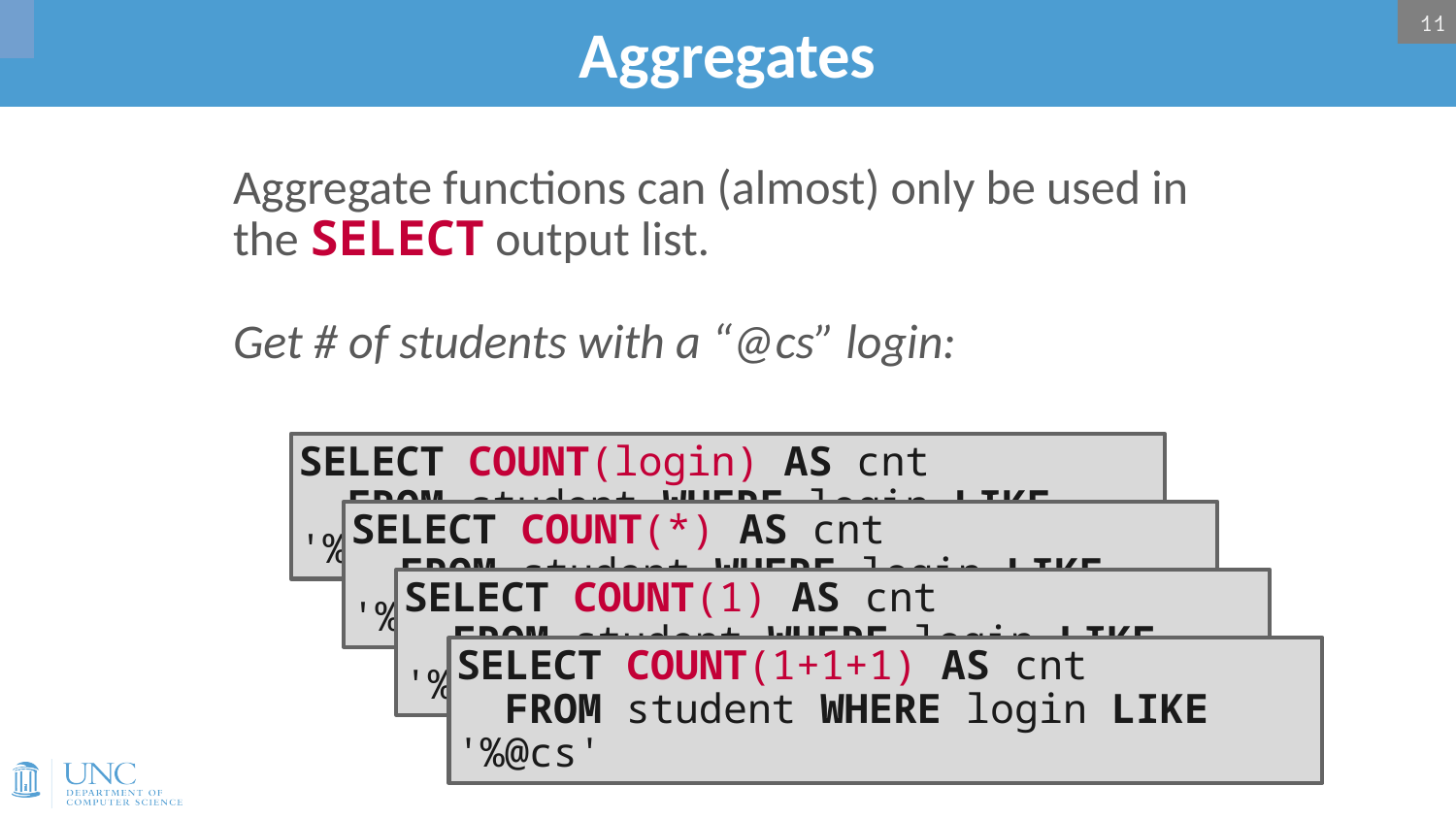

11
# Aggregates
Aggregate functions can (almost) only be used in the SELECT output list.

Get # of students with a “@cs” login:

SELECT COUNT(login) AS cnt
  FROM student WHERE login LIKE '%@cs'
| cnt |
| --- |
| 12 |
SELECT COUNT(*) AS cnt
  FROM student WHERE login LIKE '%@cs'
SELECT COUNT(1) AS cnt
  FROM student WHERE login LIKE '%@cs'
SELECT COUNT(1+1+1) AS cnt
  FROM student WHERE login LIKE '%@cs'